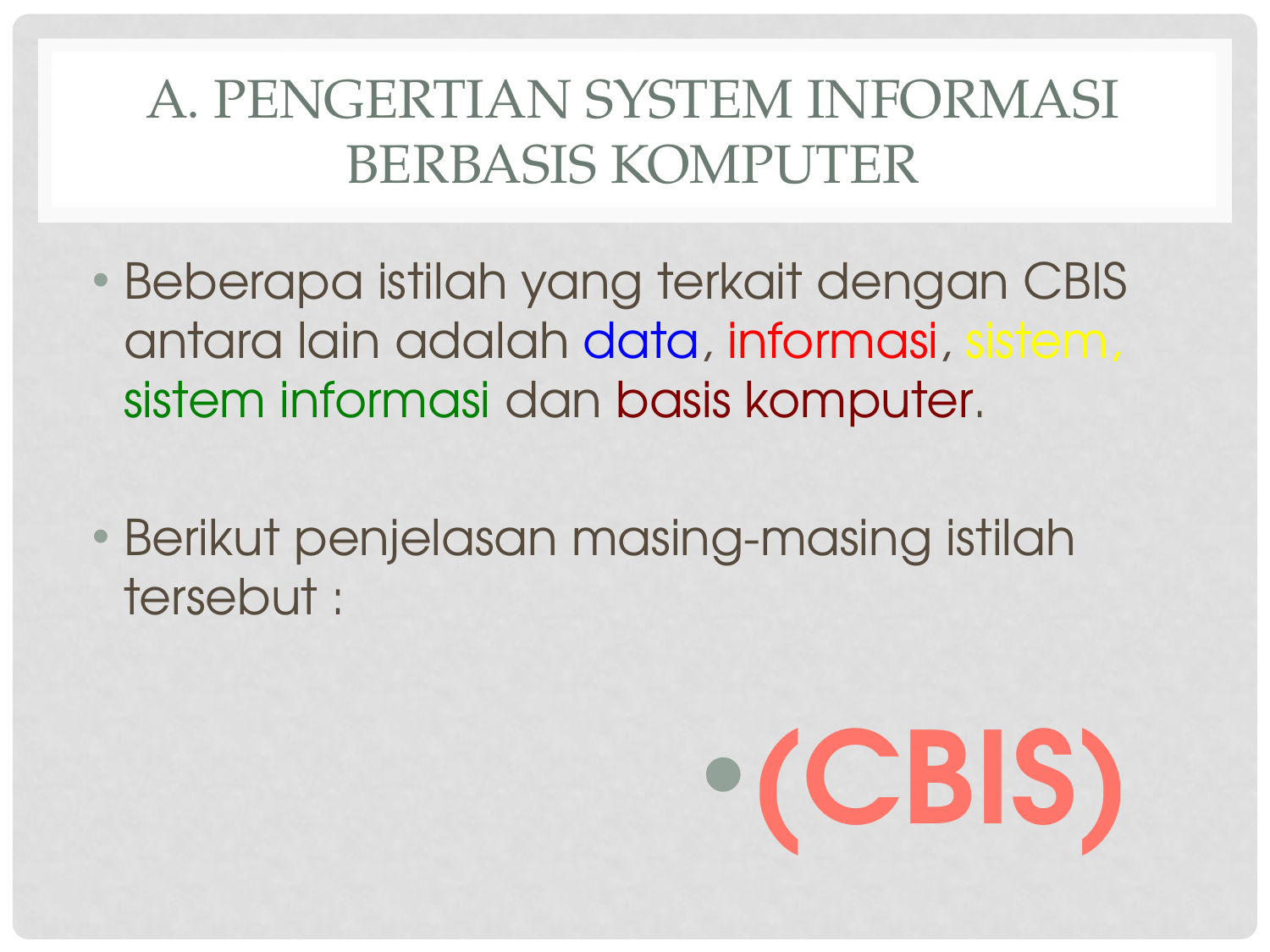

# A. PENGERTIAN SYSTEM INFORMASI BERBASIS KOMPUTER
Beberapa istilah yang terkait dengan CBIS antara lain adalah data, informasi, sistem, sistem informasi dan basis komputer.

Berikut penjelasan masing-masing istilah tersebut :
(CBIS)